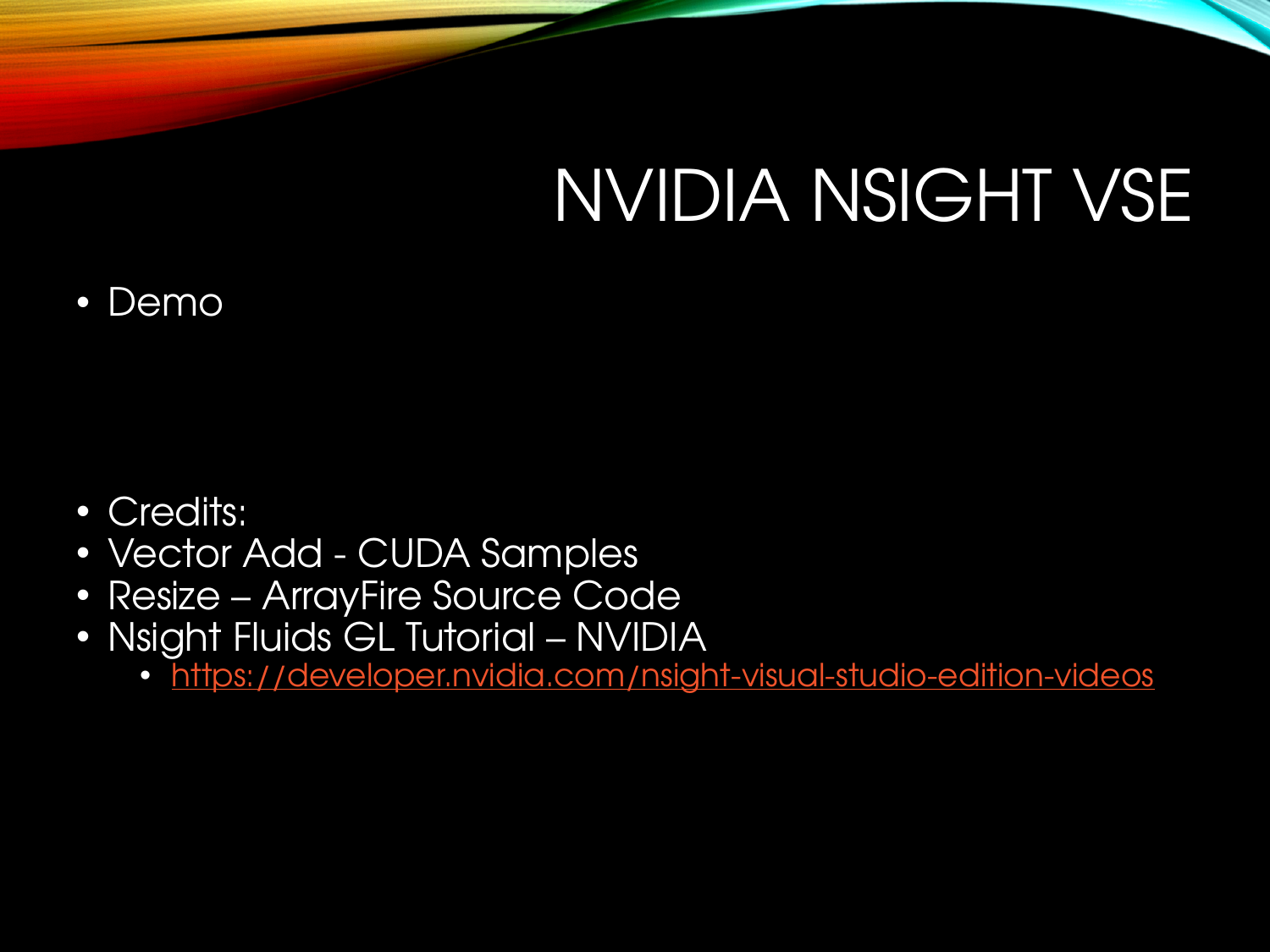

# NVIDIA Nsight VSE
Demo

Credits:
Vector Add - CUDA Samples
Resize – ArrayFire Source Code
Nsight Fluids GL Tutorial – NVIDIA
https://developer.nvidia.com/nsight-visual-studio-edition-videos